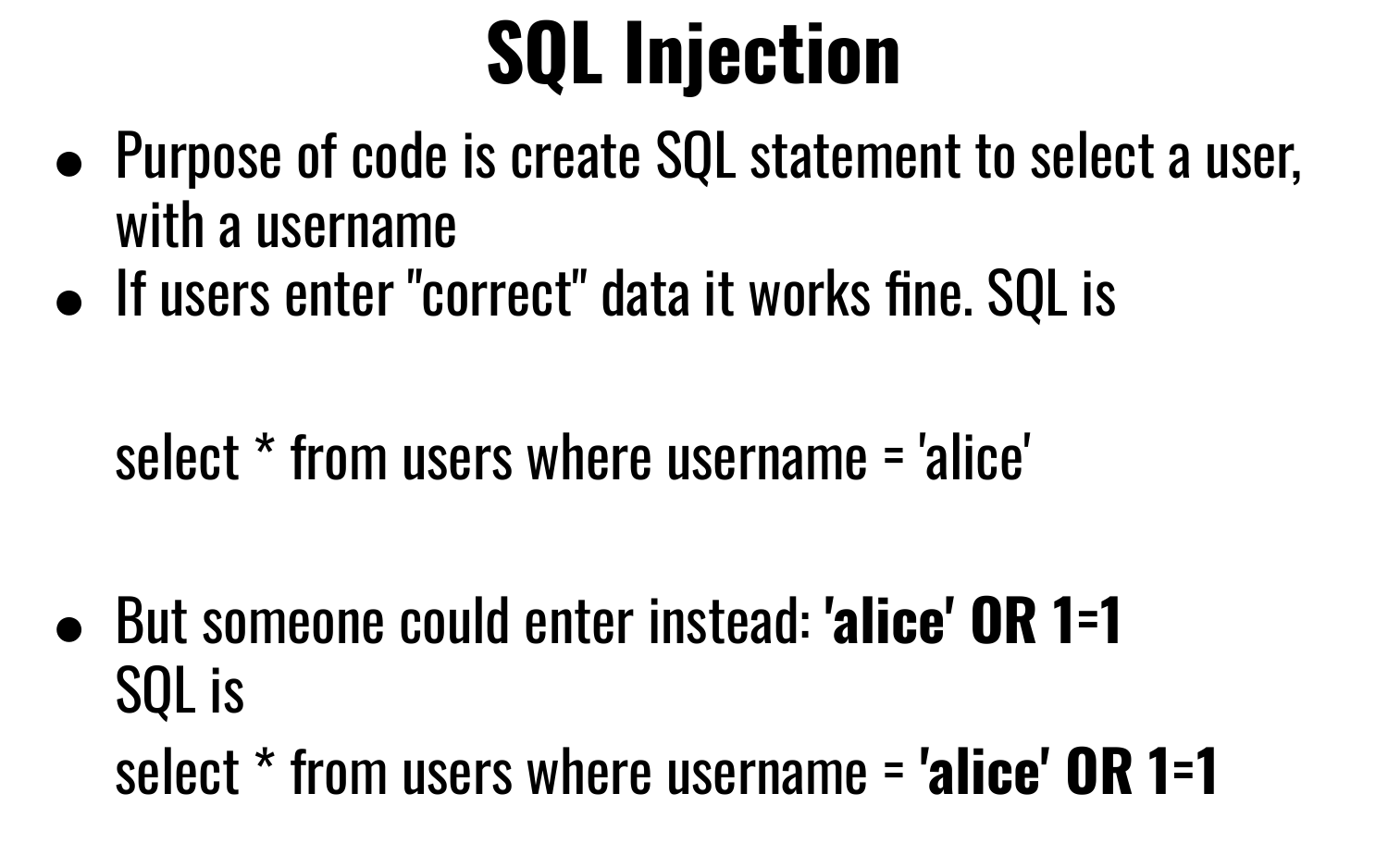

# SQL Injection
Purpose of code is create SQL statement to select a user, with a username
If users enter "correct" data it works fine. SQL is

select * from users where username = 'alice'

But someone could enter instead: 'alice' OR 1=1
SQL is
select * from users where username = 'alice' OR 1=1